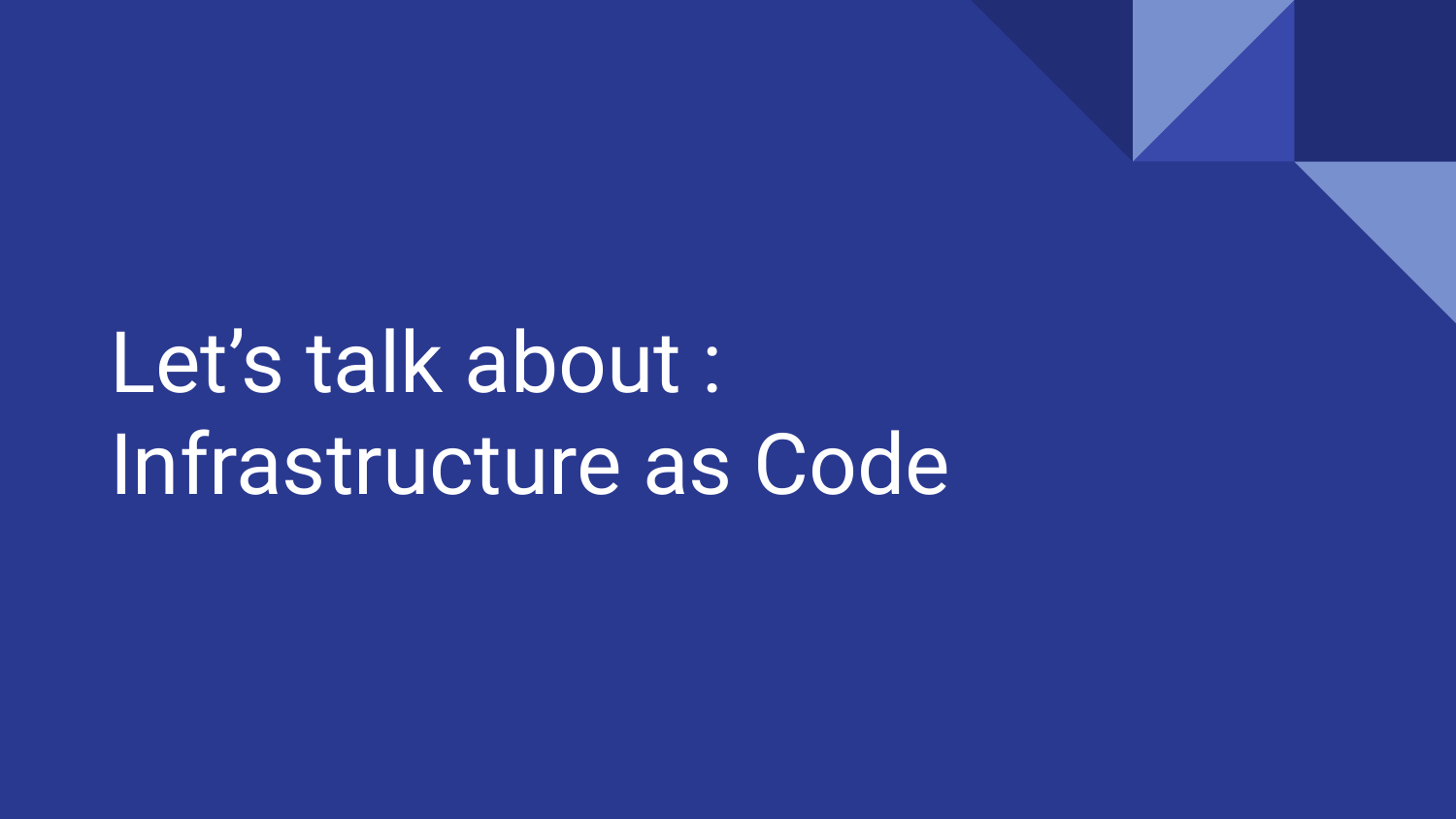

# Let’s talk about :
Infrastructure as Code